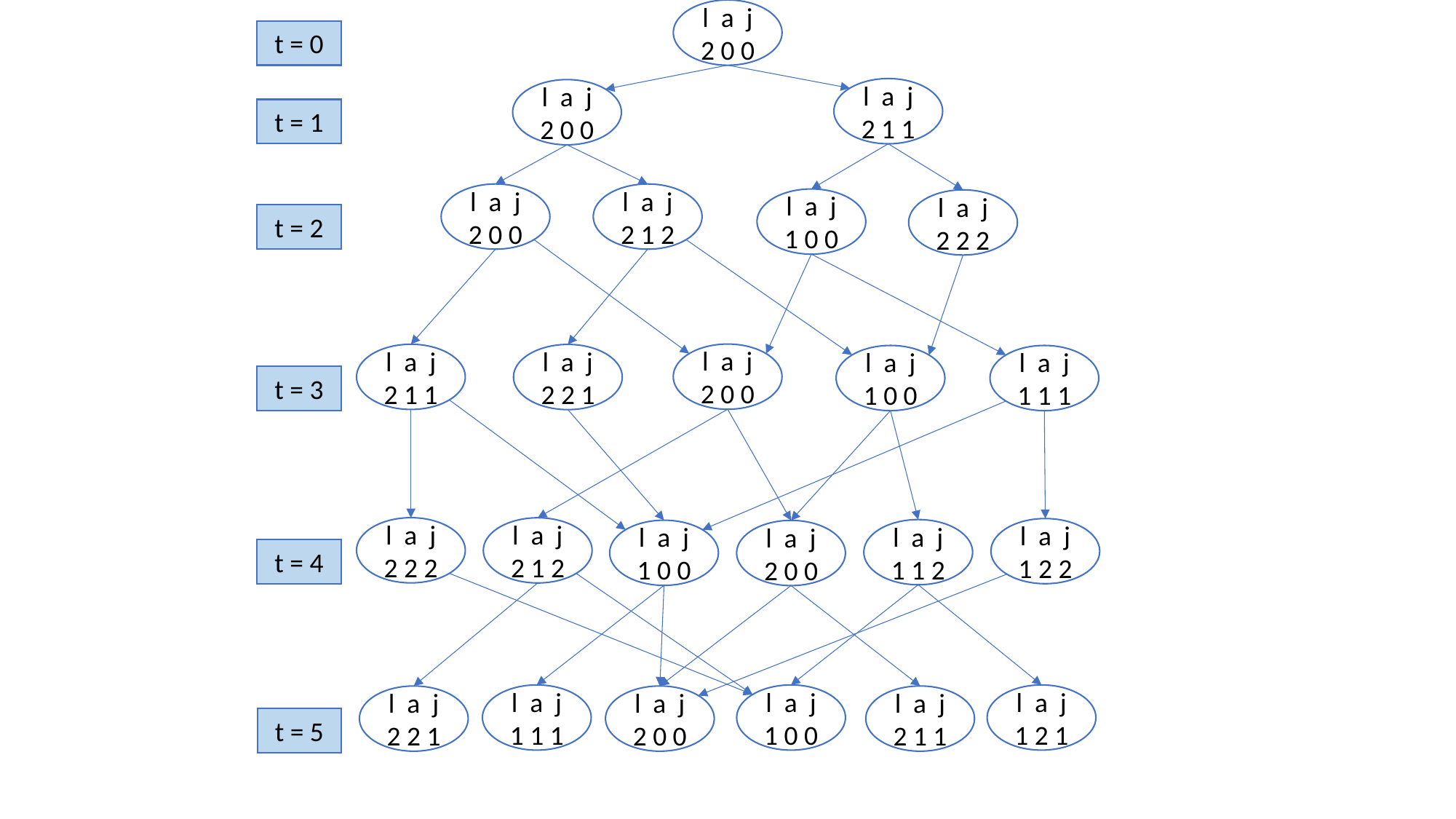

l  a  j
2 0 0
t = 0
l  a  j
2 1 1
l  a  j
2 0 0
t = 1
l  a  j
2 0 0
l  a  j
2 1 2
l  a  j
1 0 0
l  a  j
2 2 2
t = 2
l  a  j
2 0 0
l  a  j
2 1 1
l  a  j
2 2 1
l  a  j
1 0 0
l  a  j
1 1 1
t = 3
l  a  j
2 2 2
l  a  j
2 1 2
l  a  j
1 2 2
l  a  j
1 1 2
l  a  j
1 0 0
l  a  j
2 0 0
t = 4
l  a  j
1 1 1
l  a  j
1 0 0
l  a  j
1 2 1
l  a  j
2 0 0
l  a  j
2 2 1
l  a  j
2 1 1
t = 5